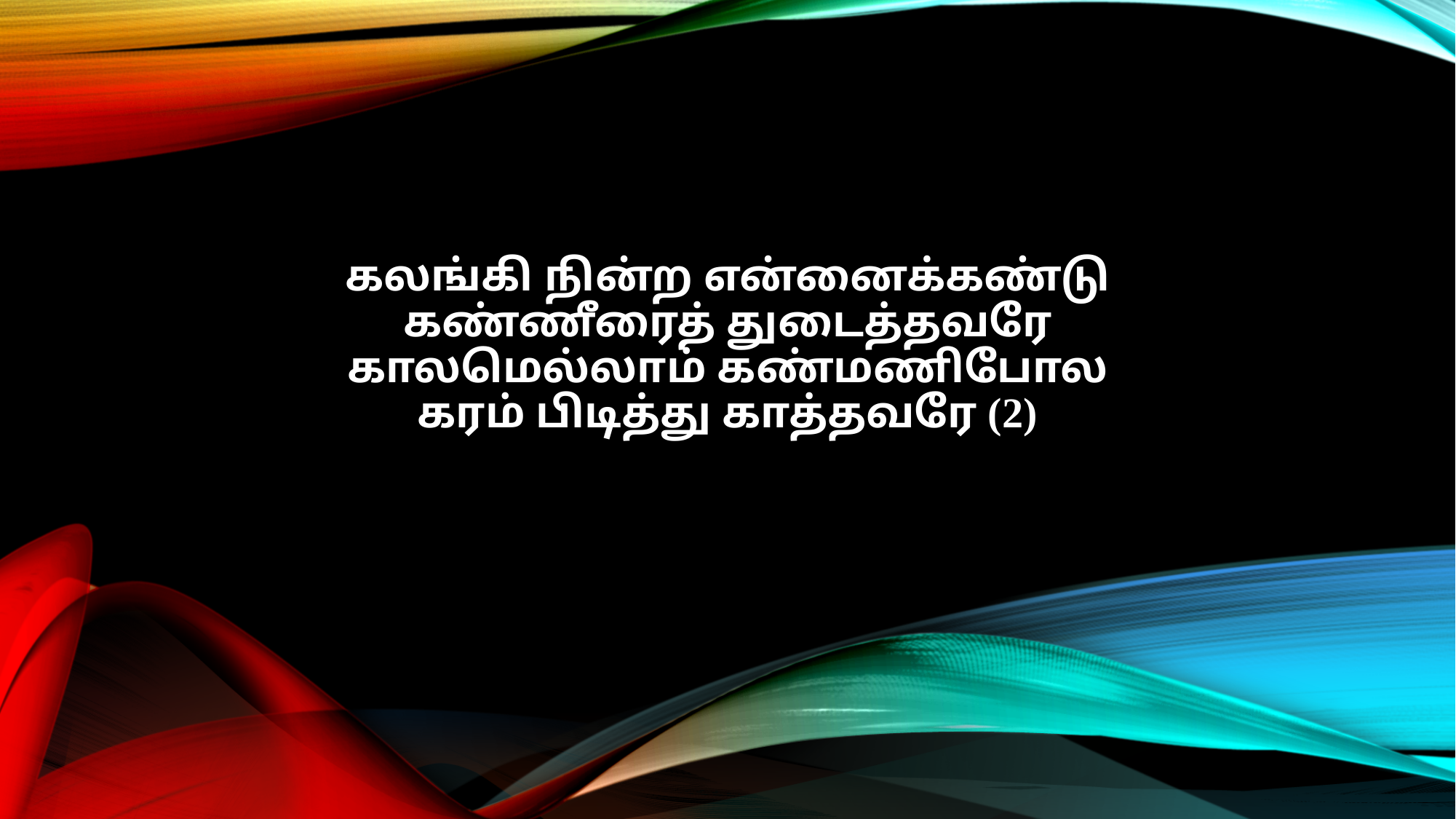

கலங்கி நின்ற என்னைக்கண்டு
கண்ணீரைத் துடைத்தவரே
காலமெல்லாம் கண்மணிபோல
கரம் பிடித்து காத்தவரே (2)